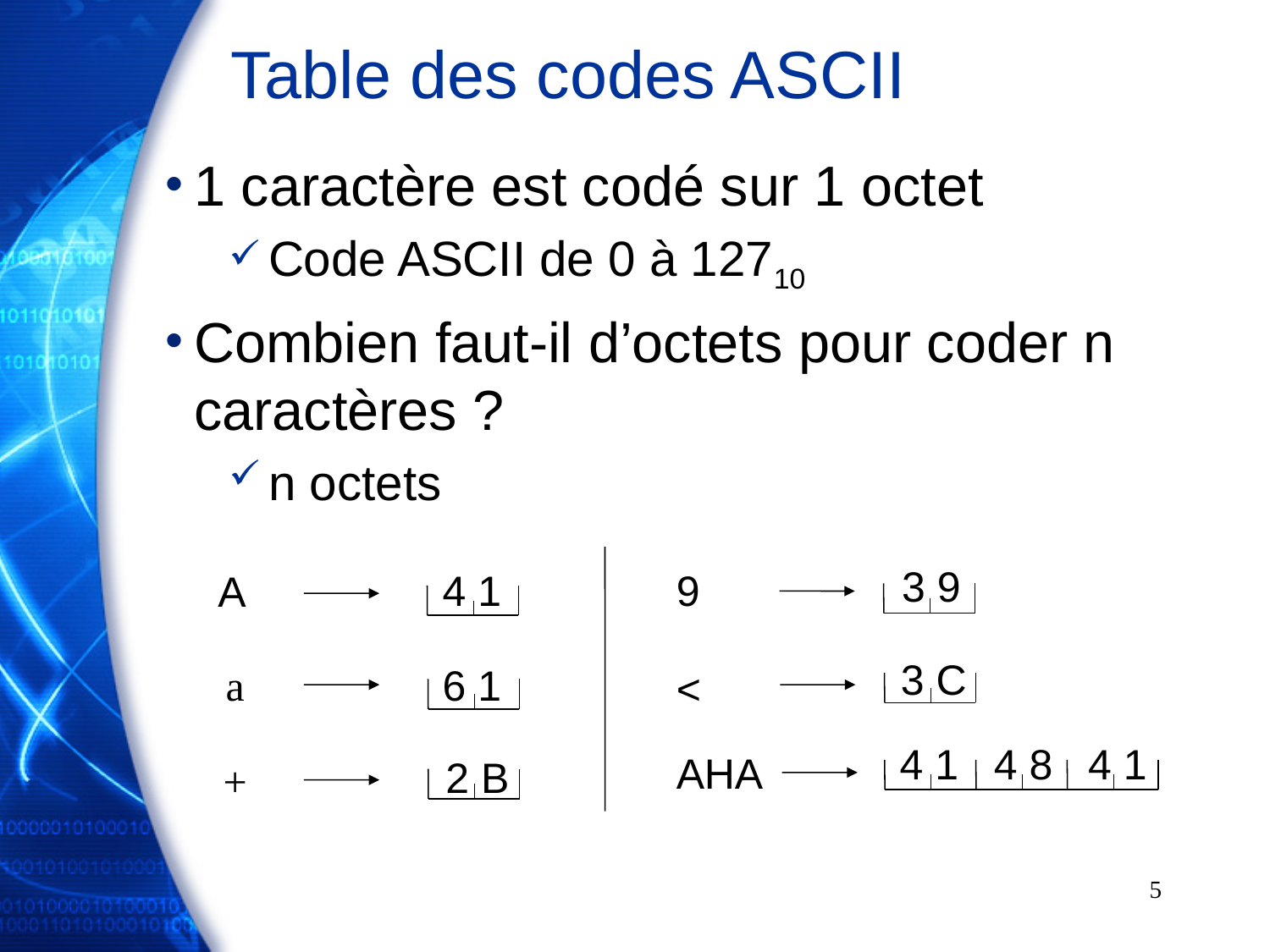

# Table des codes ASCII
1 caractère est codé sur 1 octet
Code ASCII de 0 à 12710
Combien faut-il d’octets pour coder n caractères ?
n octets

3 9
9
4 1
A

3 C
a
6 1
<

4 1   4 8   4 1
AHA
2 B
+

5